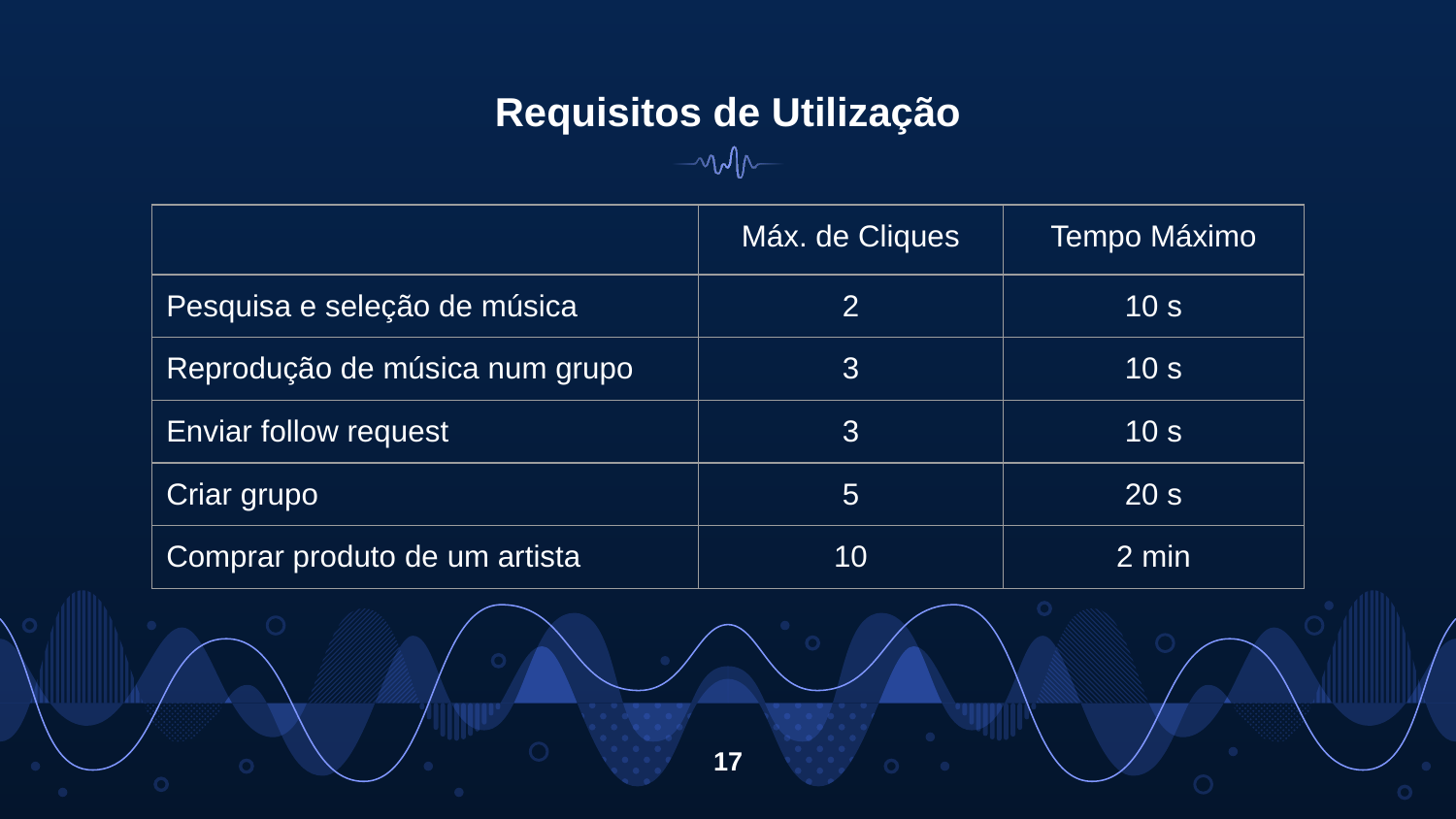

# Requisitos de Utilização
|  | Máx. de Cliques | Tempo Máximo |
| --- | --- | --- |
| Pesquisa e seleção de música | 2 | 10 s |
| Reprodução de música num grupo | 3 | 10 s |
| Enviar follow request | 3 | 10 s |
| Criar grupo | 5 | 20 s |
| Comprar produto de um artista | 10 | 2 min |
17